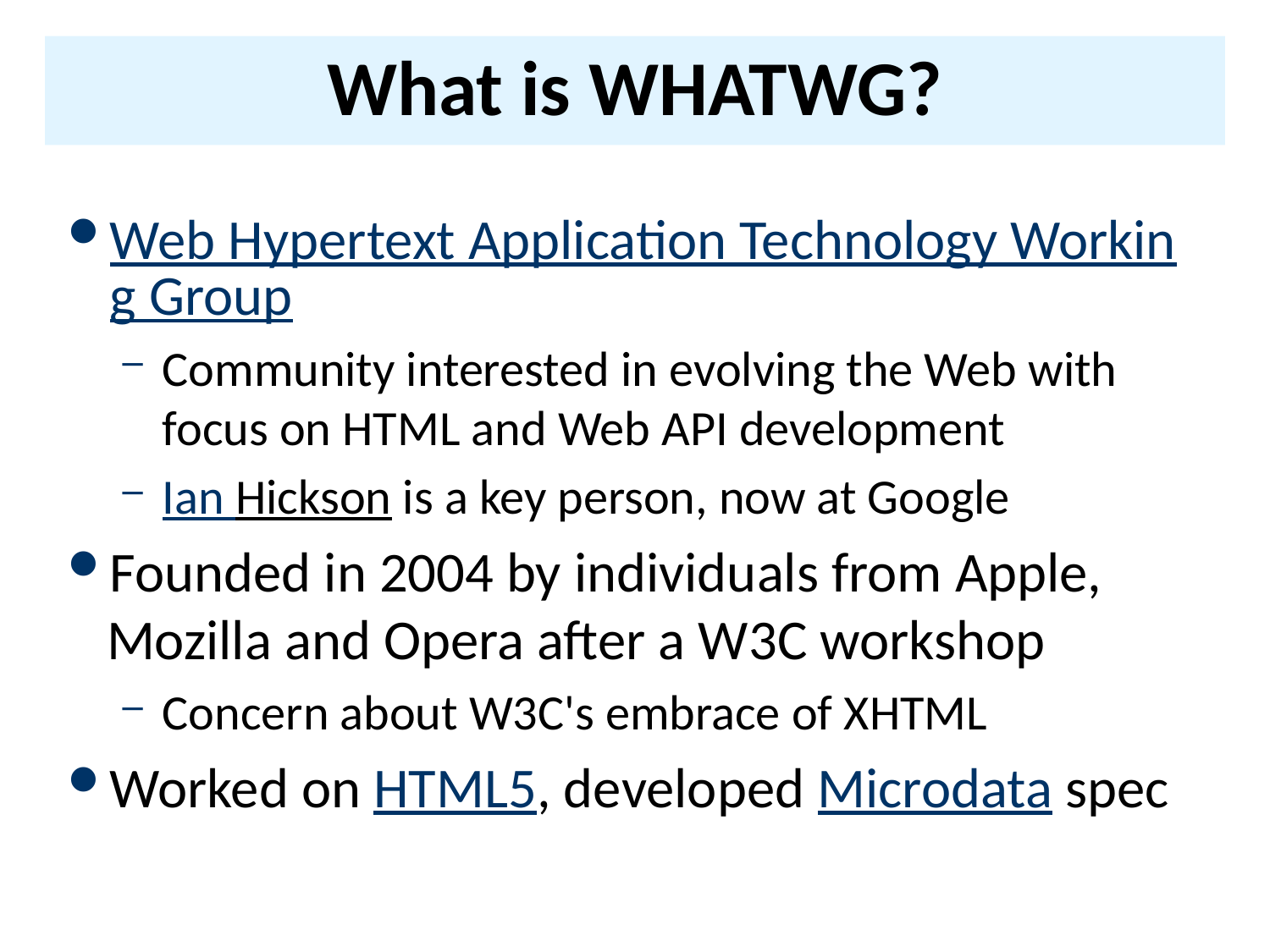

# What is WHATWG?
Web Hypertext Application Technology Working Group
Community interested in evolving the Web with focus on HTML and Web API development
Ian Hickson is a key person, now at Google
Founded in 2004 by individuals from Apple, Mozilla and Opera after a W3C workshop
Concern about W3C's embrace of XHTML
Worked on HTML5, developed Microdata spec